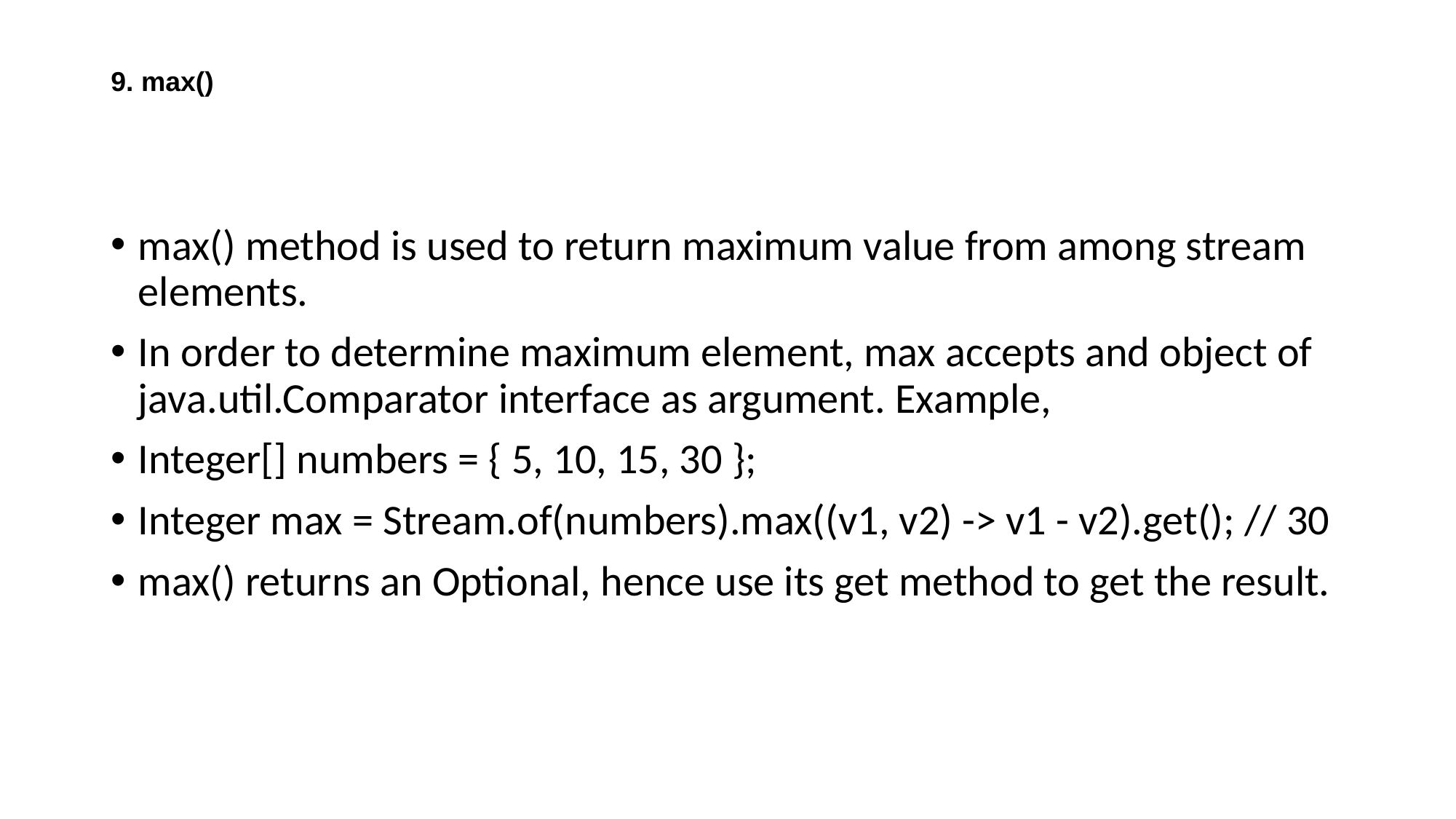

# 9. max()
max() method is used to return maximum value from among stream elements.
In order to determine maximum element, max accepts and object of java.util.Comparator interface as argument. Example,
Integer[] numbers = { 5, 10, 15, 30 };
Integer max = Stream.of(numbers).max((v1, v2) -> v1 - v2).get(); // 30
max() returns an Optional, hence use its get method to get the result.